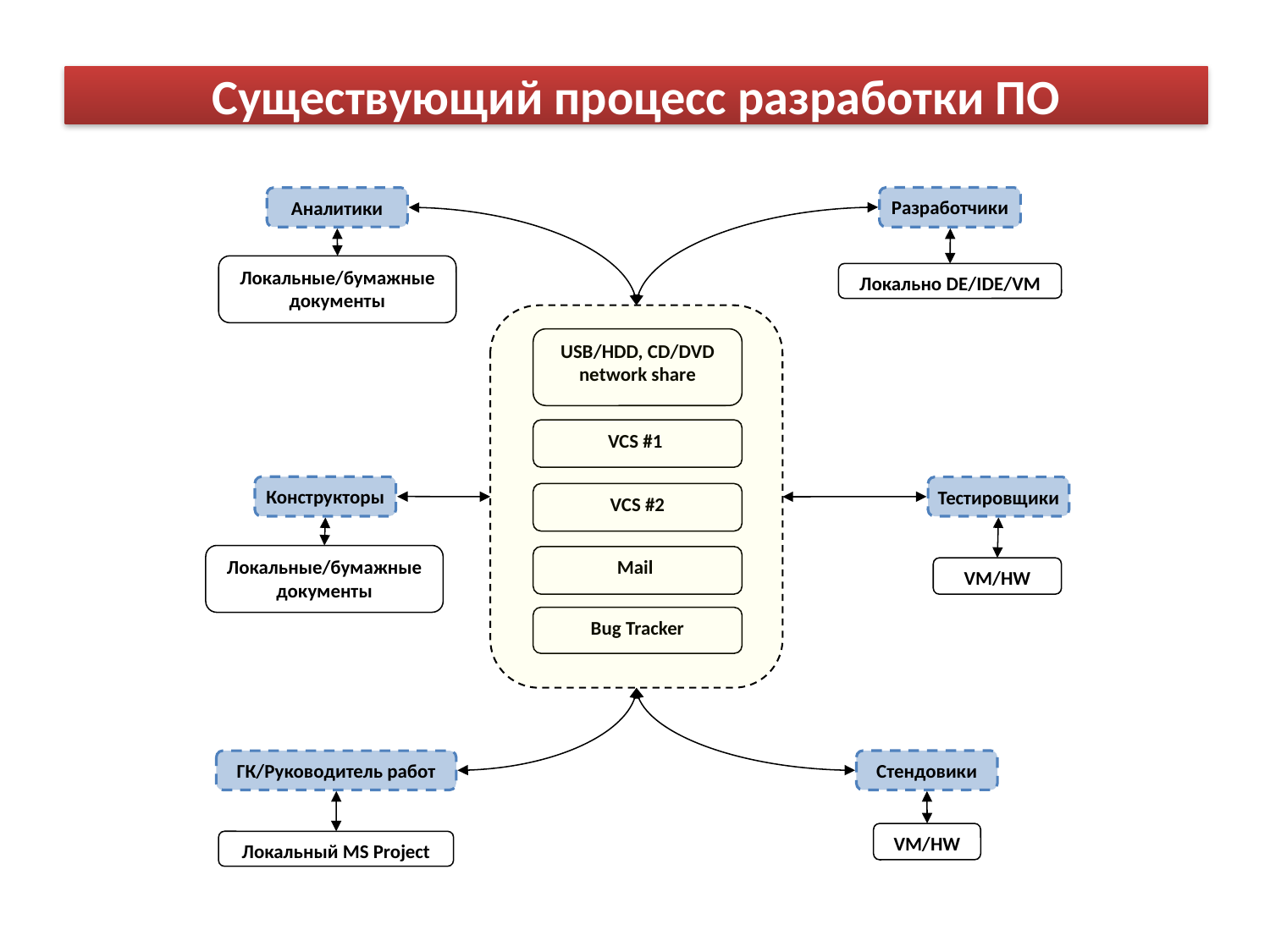

Существующий процесс разработки ПО

Разработчики
Аналитики

Локальные/бумажные документы
Локально DE/IDE/VM

USB/HDD, CD/DVD network share
VCS #1
Конструкторы
Тестировщики
VCS #2

Локальные/бумажные документы
Mail
VM/HW
Bug Tracker

Стендовики
ГК/Руководитель работ

VM/HW
Локальный MS Project